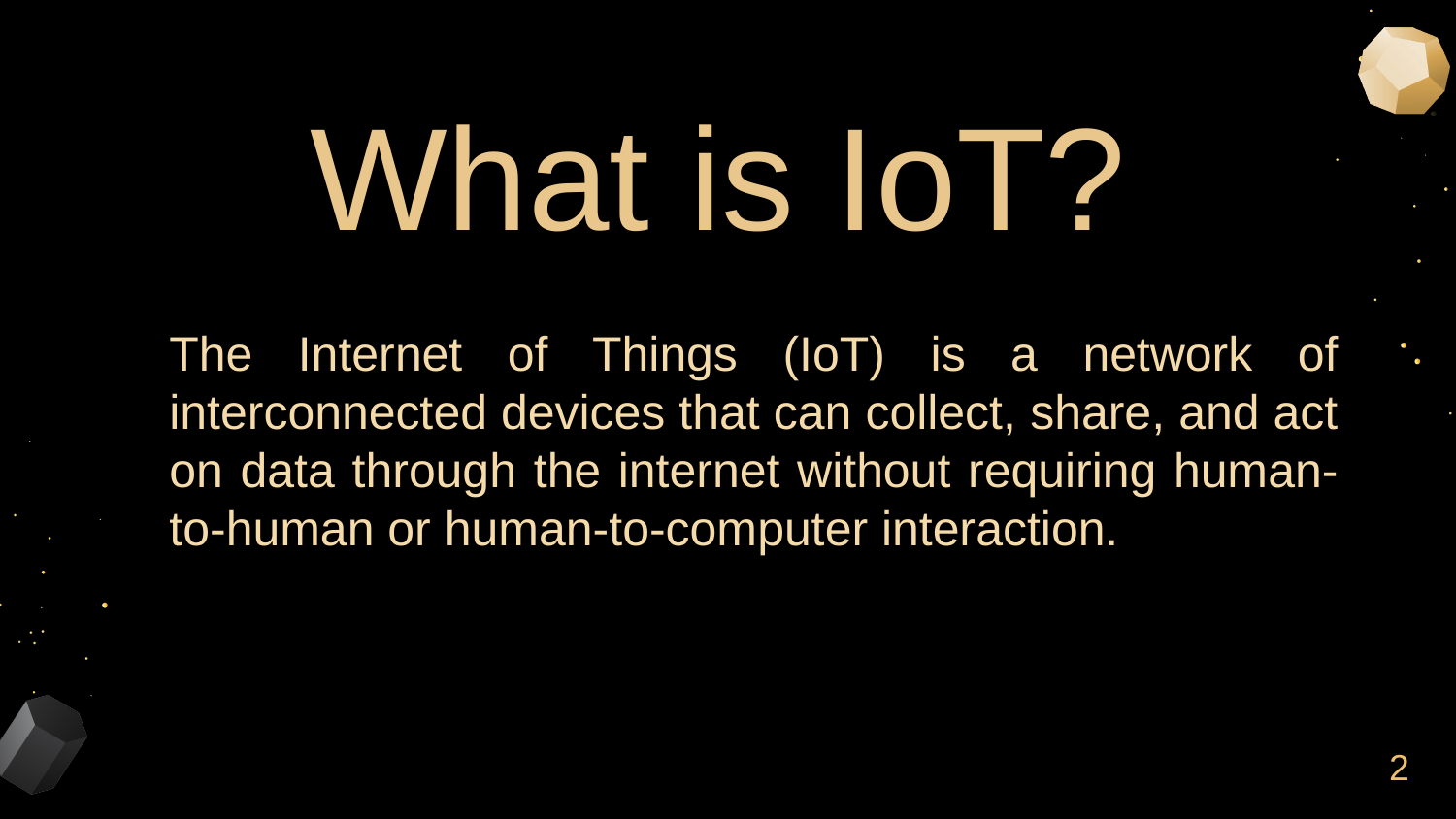

# What is IoT?
The Internet of Things (IoT) is a network of interconnected devices that can collect, share, and act on data through the internet without requiring human-to-human or human-to-computer interaction.
2